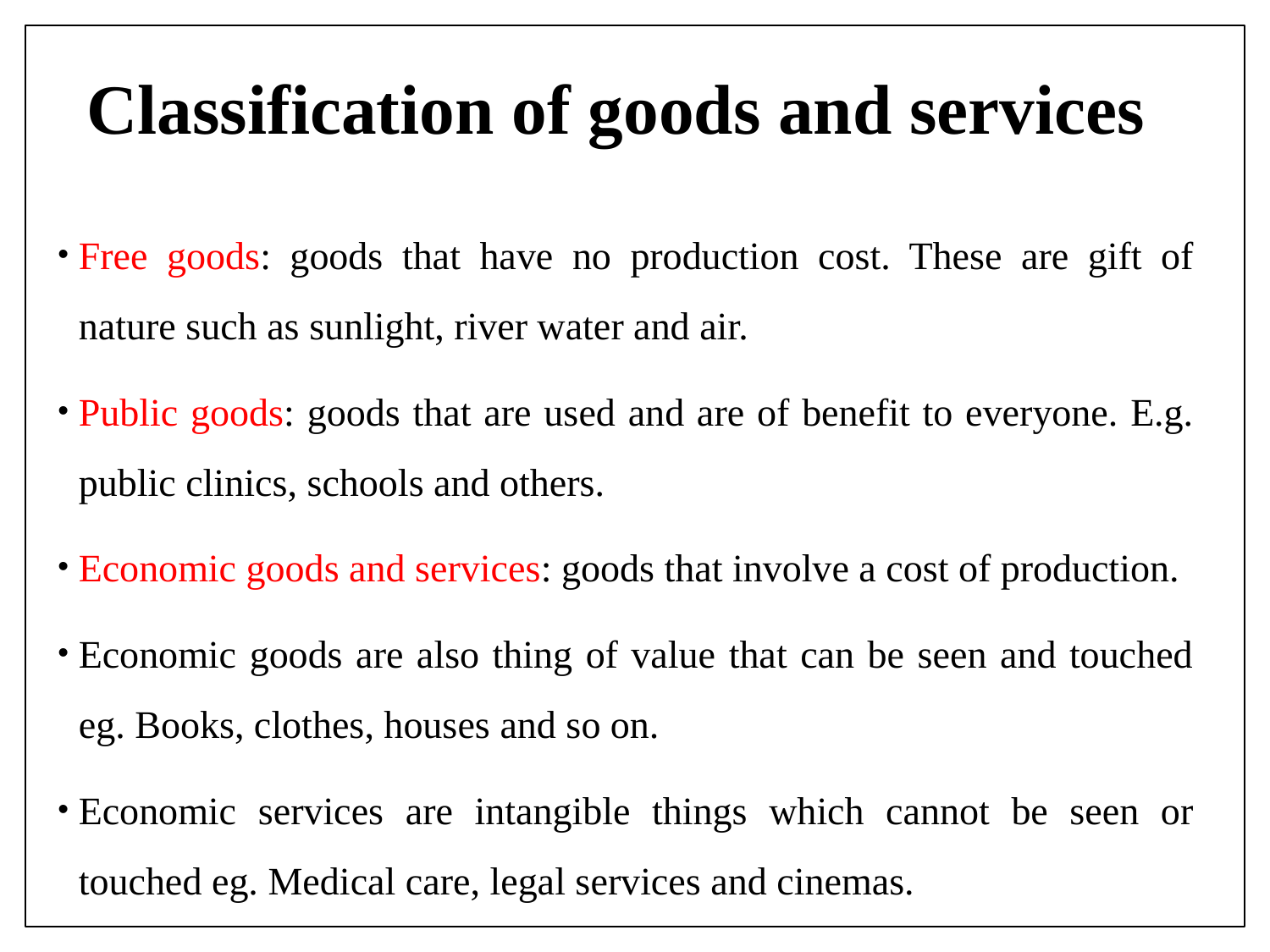

# Classification of goods and services
Free goods: goods that have no production cost. These are gift of nature such as sunlight, river water and air.
Public goods: goods that are used and are of benefit to everyone. E.g. public clinics, schools and others.
Economic goods and services: goods that involve a cost of production.
Economic goods are also thing of value that can be seen and touched eg. Books, clothes, houses and so on.
Economic services are intangible things which cannot be seen or touched eg. Medical care, legal services and cinemas.